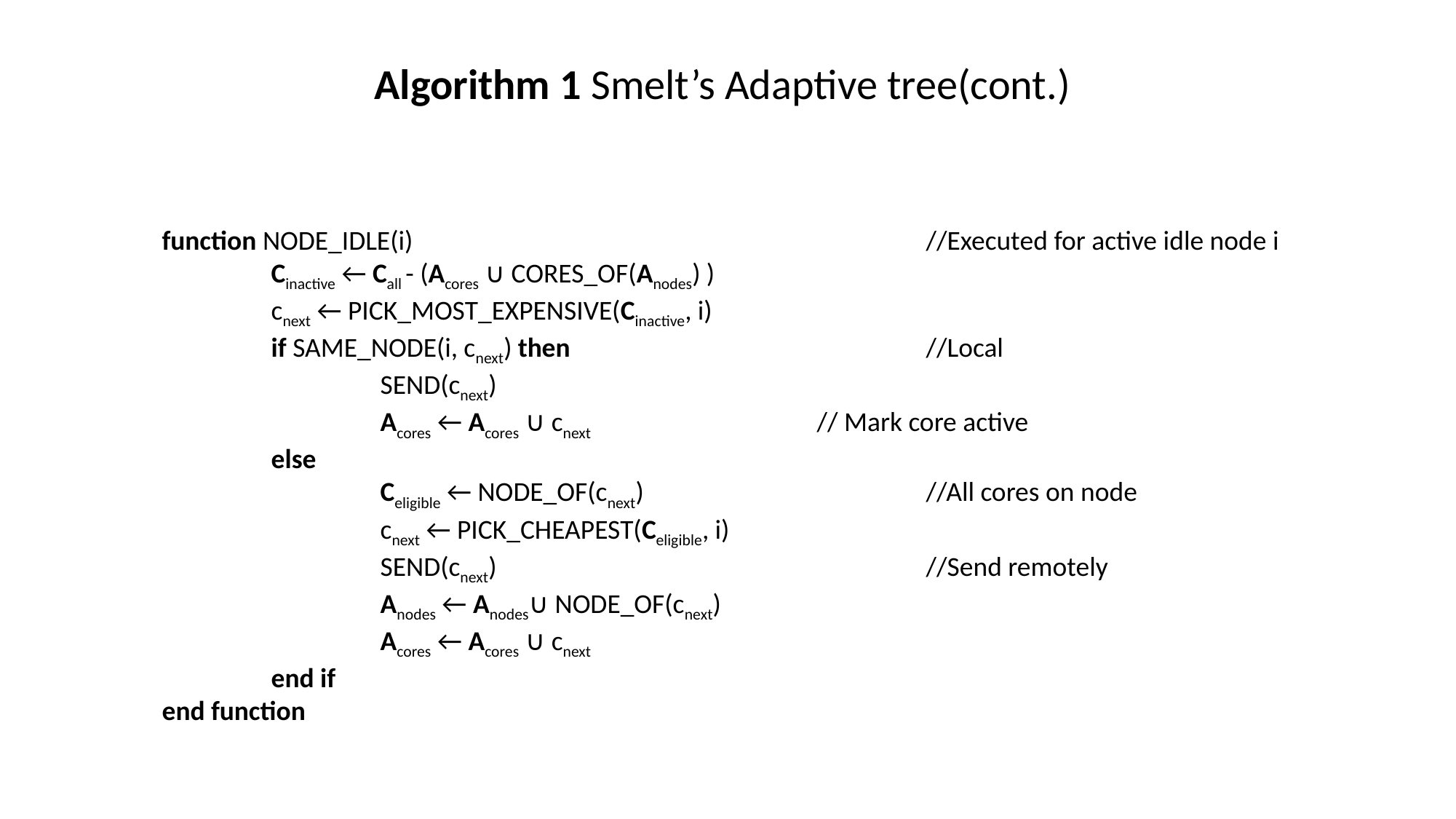

Algorithm 1 Smelt’s Adaptive tree(cont.)
function NODE_IDLE(i) 					//Executed for active idle node i
	Cinactive ← Call - (Acores ∪ CORES_OF(Anodes) )
	cnext ← PICK_MOST_EXPENSIVE(Cinactive, i)
	if SAME_NODE(i, cnext) then 				//Local
		SEND(cnext)
		Acores ← Acores ∪ cnext 			// Mark core active
	else
		Celigible ← NODE_OF(cnext) 			//All cores on node
cnext ← PICK_CHEAPEST(Celigible, i)
SEND(cnext) 				//Send remotely
Anodes ← Anodes∪ NODE_OF(cnext)
Acores ← Acores ∪ cnext
	end if
end function